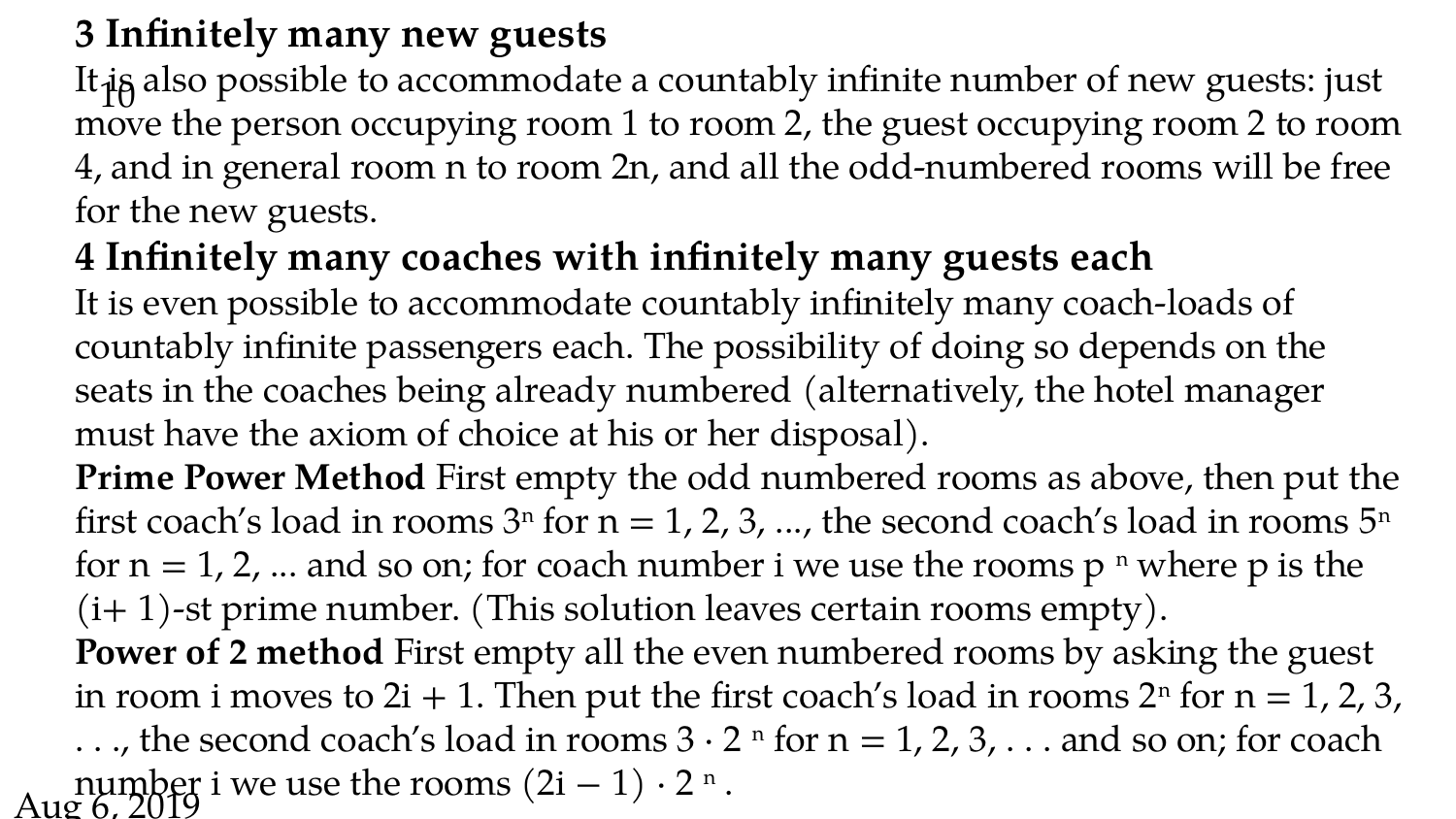

3 Infinitely many new guests
It is also possible to accommodate a countably infinite number of new guests: just move the person occupying room 1 to room 2, the guest occupying room 2 to room 4, and in general room n to room 2n, and all the odd-numbered rooms will be free for the new guests.
4 Infinitely many coaches with infinitely many guests each
It is even possible to accommodate countably infinitely many coach-loads of countably infinite passengers each. The possibility of doing so depends on the seats in the coaches being already numbered (alternatively, the hotel manager must have the axiom of choice at his or her disposal).
Prime Power Method First empty the odd numbered rooms as above, then put the first coach’s load in rooms 3n for n = 1, 2, 3, ..., the second coach’s load in rooms 5n for n = 1, 2, ... and so on; for coach number i we use the rooms p n where p is the (i+ 1)-st prime number. (This solution leaves certain rooms empty).
Power of 2 method First empty all the even numbered rooms by asking the guest in room i moves to 2i + 1. Then put the first coach’s load in rooms 2n for n = 1, 2, 3, . . ., the second coach’s load in rooms 3 · 2 n for n = 1, 2, 3, . . . and so on; for coach number i we use the rooms (2i − 1) · 2 n .
10
Aug 6, 2019